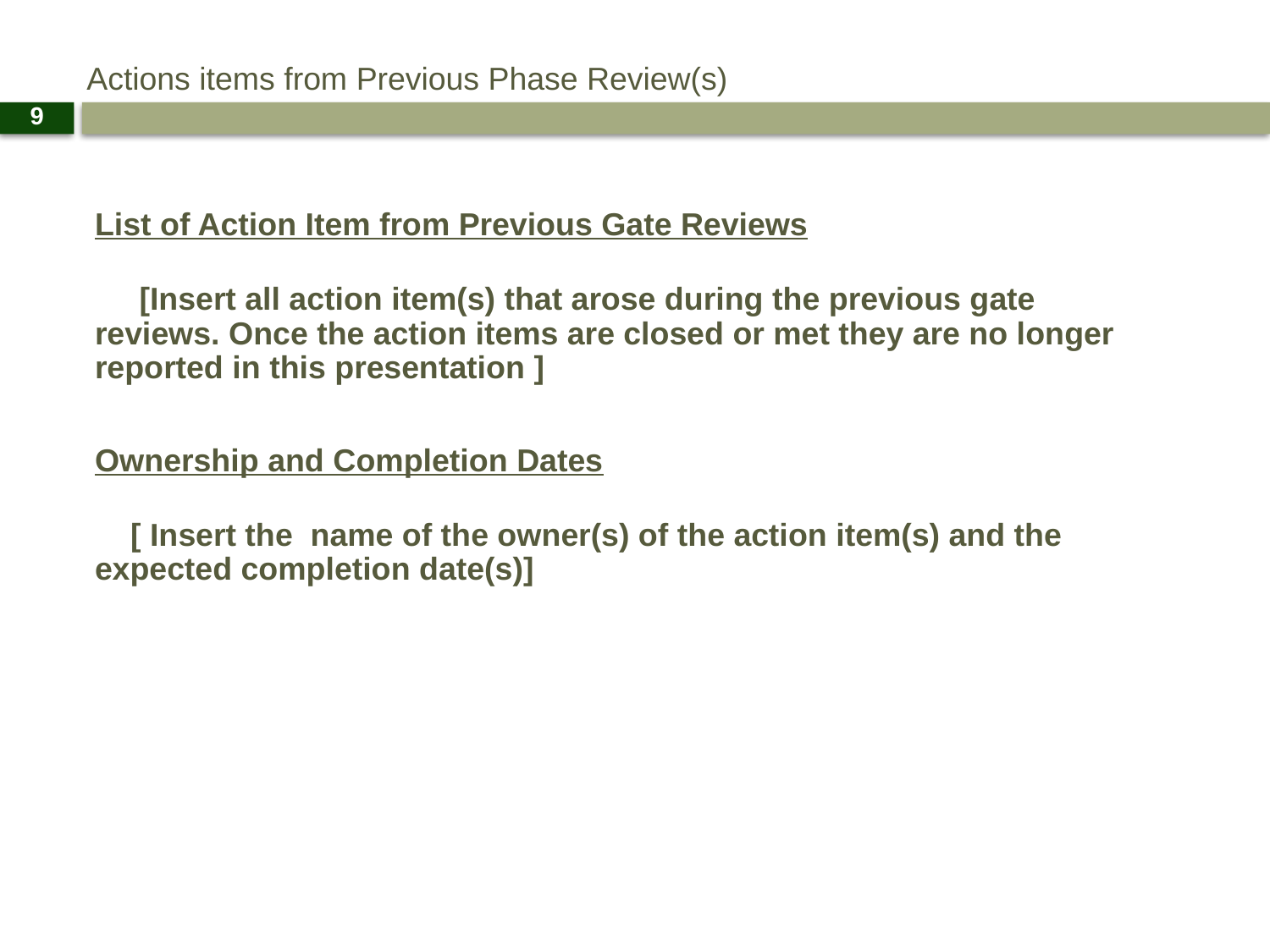

# Actions items from Previous Phase Review(s)
9

List of Action Item from Previous Gate Reviews

     [Insert all action item(s) that arose during the previous gate reviews. Once the action items are closed or met they are no longer reported in this presentation ]

Ownership and Completion Dates

    [ Insert the  name of the owner(s) of the action item(s) and the expected completion date(s)]